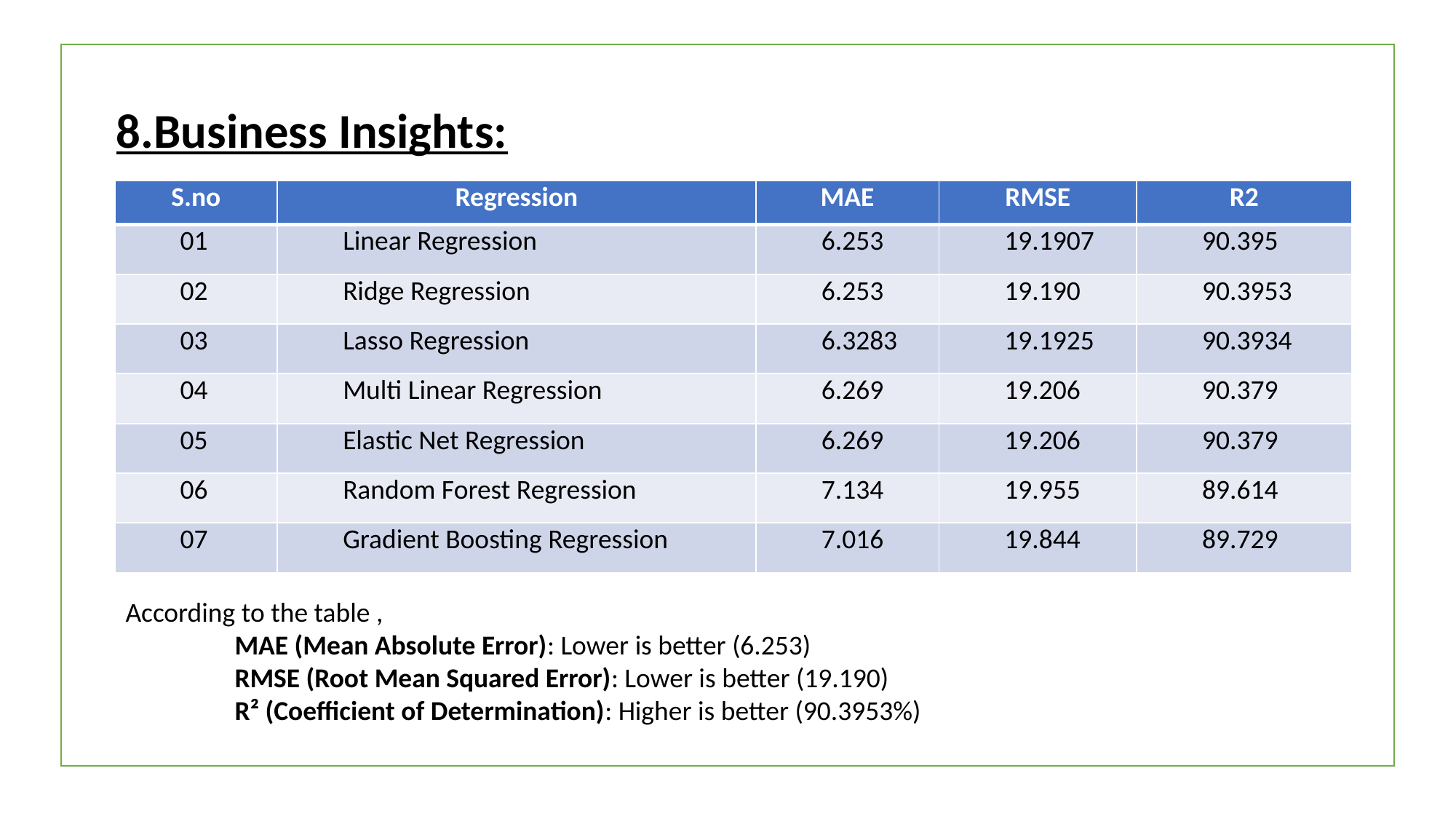

8.Business Insights:
| S.no | Regression | MAE | RMSE | R2 |
| --- | --- | --- | --- | --- |
| 01 | Linear Regression | 6.253 | 19.1907 | 90.395 |
| 02 | Ridge Regression | 6.253 | 19.190 | 90.3953 |
| 03 | Lasso Regression | 6.3283 | 19.1925 | 90.3934 |
| 04 | Multi Linear Regression | 6.269 | 19.206 | 90.379 |
| 05 | Elastic Net Regression | 6.269 | 19.206 | 90.379 |
| 06 | Random Forest Regression | 7.134 | 19.955 | 89.614 |
| 07 | Gradient Boosting Regression | 7.016 | 19.844 | 89.729 |
According to the table ,
	MAE (Mean Absolute Error): Lower is better (6.253)
	RMSE (Root Mean Squared Error): Lower is better (19.190)
	R² (Coefficient of Determination): Higher is better (90.3953%)